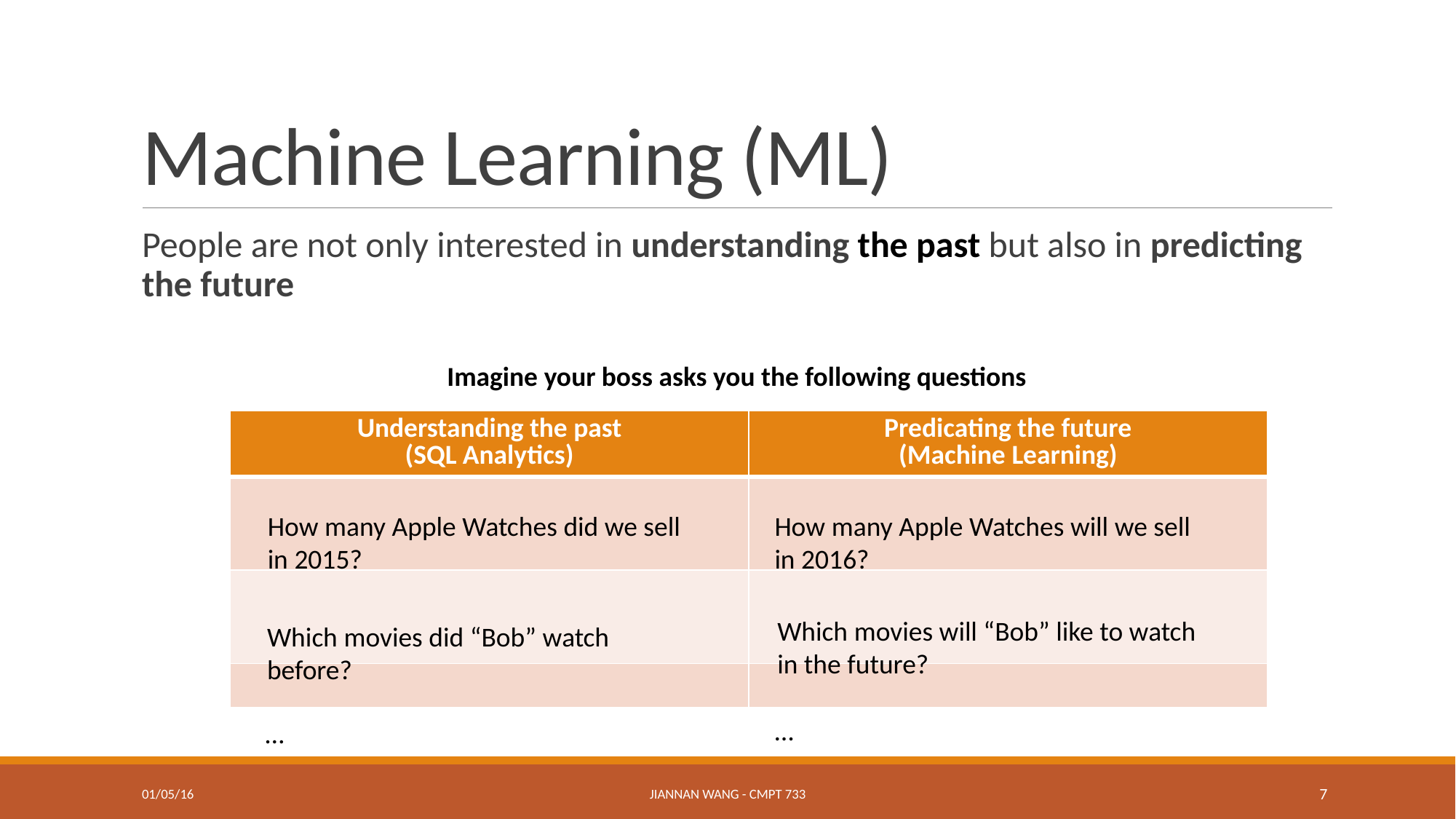

# Machine Learning (ML)
People are not only interested in understanding the past but also in predicting the future
Imagine your boss asks you the following questions
| Understanding the past (SQL Analytics) | Predicating the future (Machine Learning) |
| --- | --- |
|  |  |
|  |  |
|  |  |
How many Apple Watches did we sell
in 2015?
How many Apple Watches will we sell
in 2016?
Which movies will “Bob” like to watch
in the future?
Which movies did “Bob” watch
before?
…
…
01/05/16
Jiannan Wang - CMPT 733
7